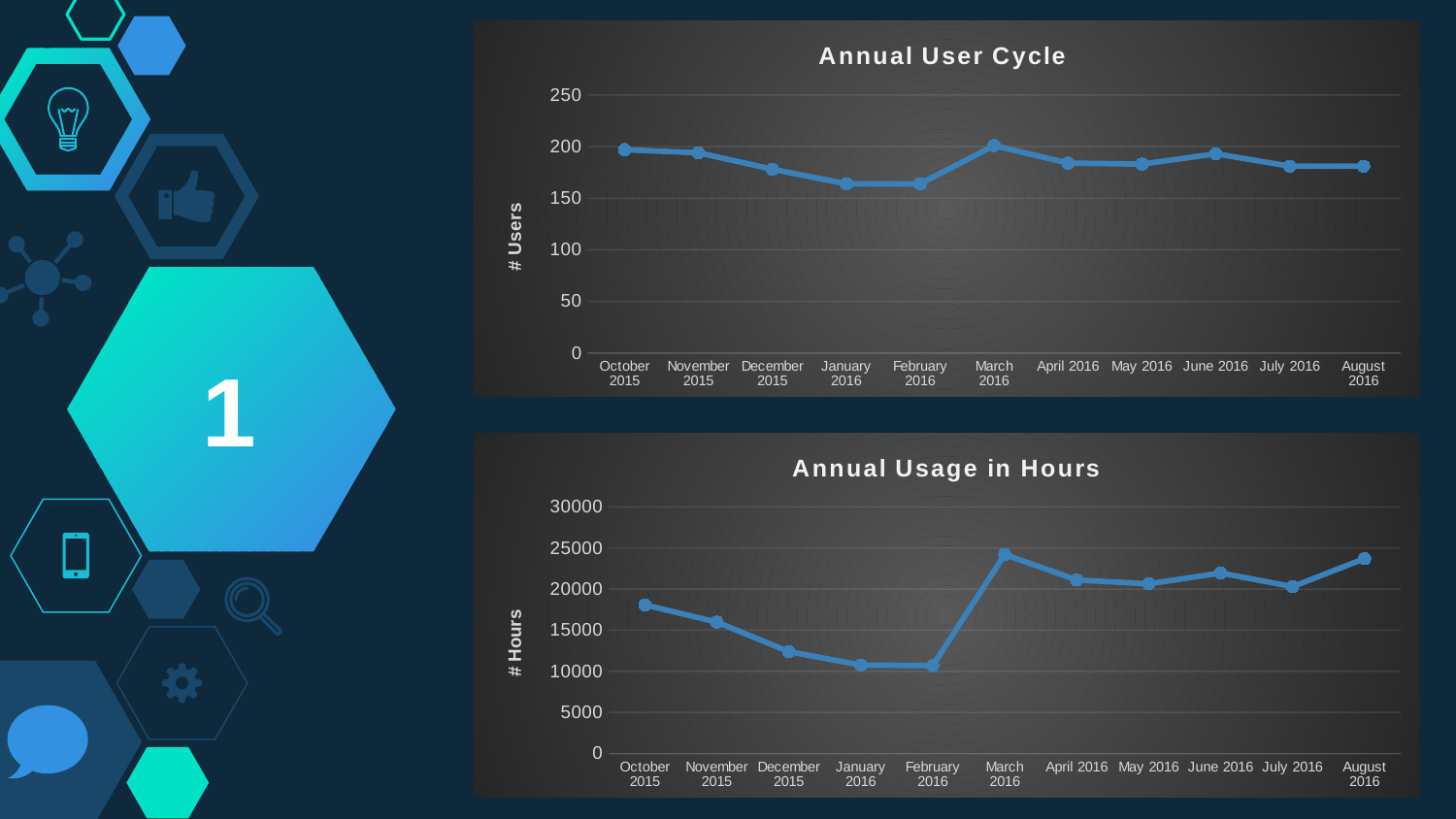

### Chart: Annual User Cycle

| Category | Total |
|---|---|
| October 2015 | 197.0 |
| November 2015 | 194.0 |
| December 2015 | 178.0 |
| January 2016 | 164.0 |
| February 2016 | 164.0 |
| March 2016 | 201.0 |
| April 2016 | 184.0 |
| May 2016 | 183.0 |
| June 2016 | 193.0 |
| July 2016 | 181.0 |
| August 2016 | 181.0 |
1

### Chart: Annual Usage in Hours

| Category | Total |
|---|---|
| October 2015 | 18082.25 |
| November 2015 | 15981.25 |
| December 2015 | 12394.0 |
| January 2016 | 10757.75 |
| February 2016 | 10703.0 |
| March 2016 | 24205.75 |
| April 2016 | 21112.0 |
| May 2016 | 20641.0 |
| June 2016 | 21955.5 |
| July 2016 | 20299.5 |
| August 2016 | 23708.75 |